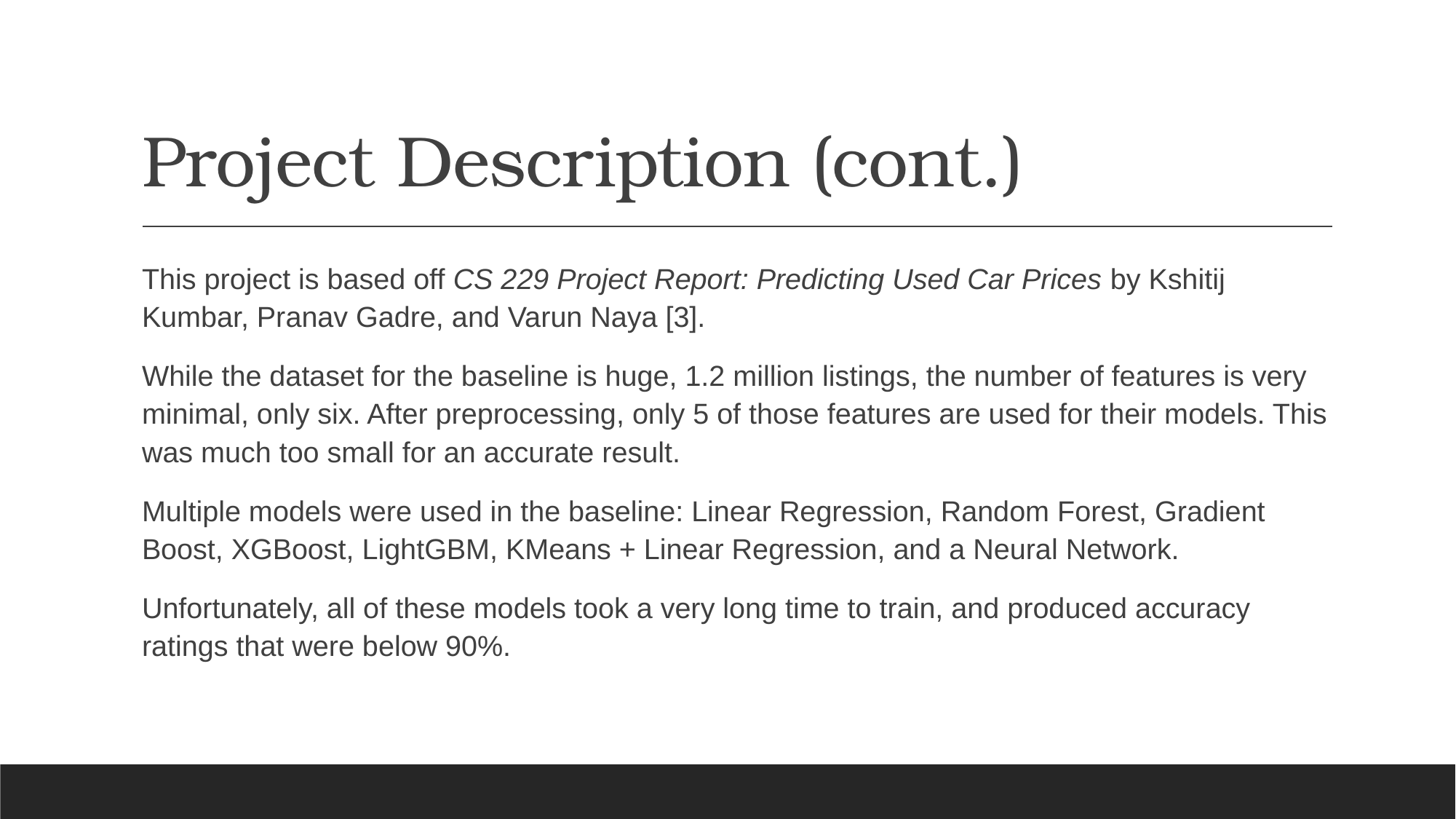

# Project Description (cont.)
This project is based off CS 229 Project Report: Predicting Used Car Prices by Kshitij Kumbar, Pranav Gadre, and Varun Naya [3].
While the dataset for the baseline is huge, 1.2 million listings, the number of features is very minimal, only six. After preprocessing, only 5 of those features are used for their models. This was much too small for an accurate result.
Multiple models were used in the baseline: Linear Regression, Random Forest, Gradient Boost, XGBoost, LightGBM, KMeans + Linear Regression, and a Neural Network.
Unfortunately, all of these models took a very long time to train, and produced accuracy ratings that were below 90%.